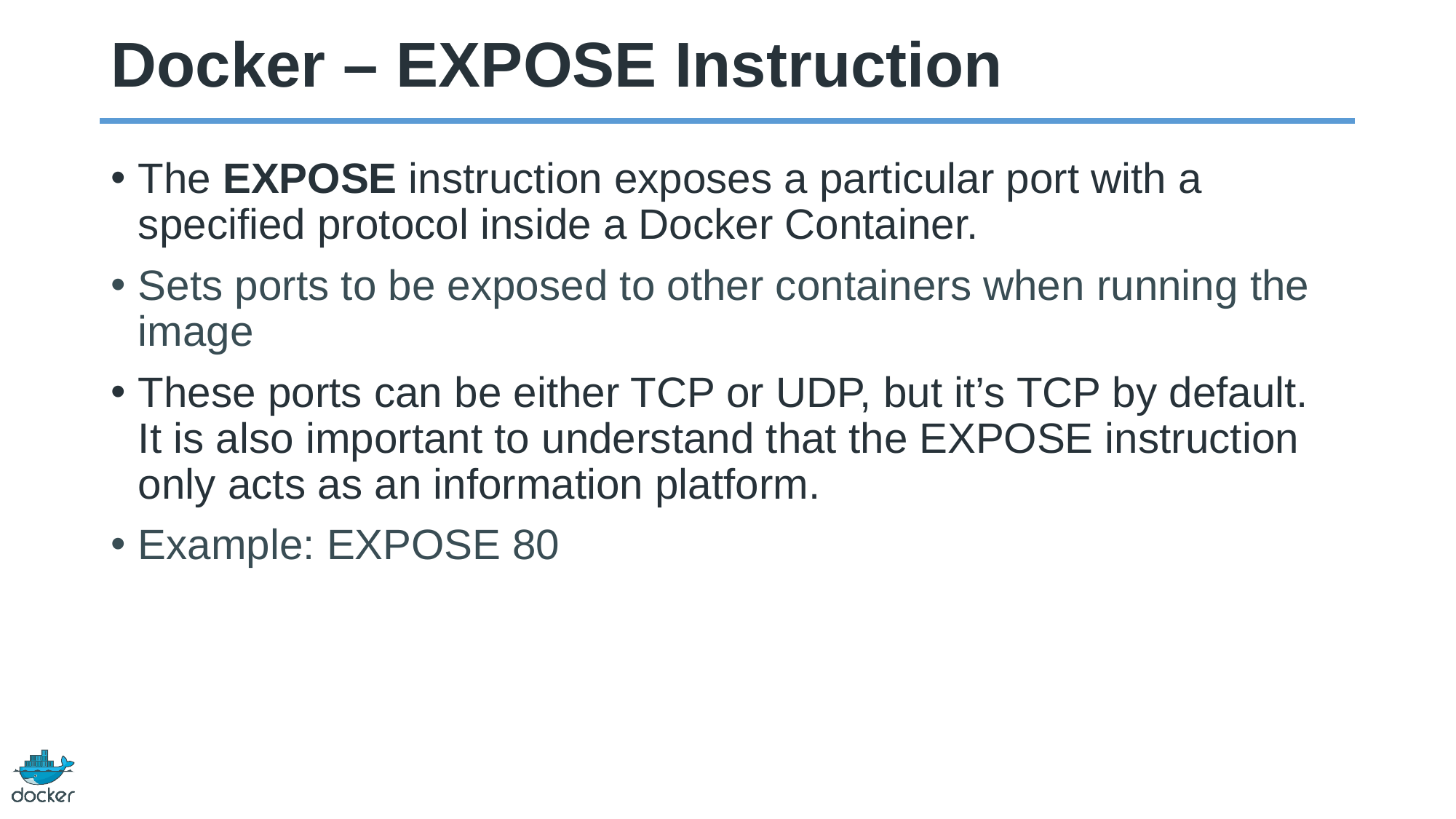

# Docker – EXPOSE Instruction
The EXPOSE instruction exposes a particular port with a specified protocol inside a Docker Container.
Sets ports to be exposed to other containers when running the image
These ports can be either TCP or UDP, but it’s TCP by default. It is also important to understand that the EXPOSE instruction only acts as an information platform.
Example: EXPOSE 80